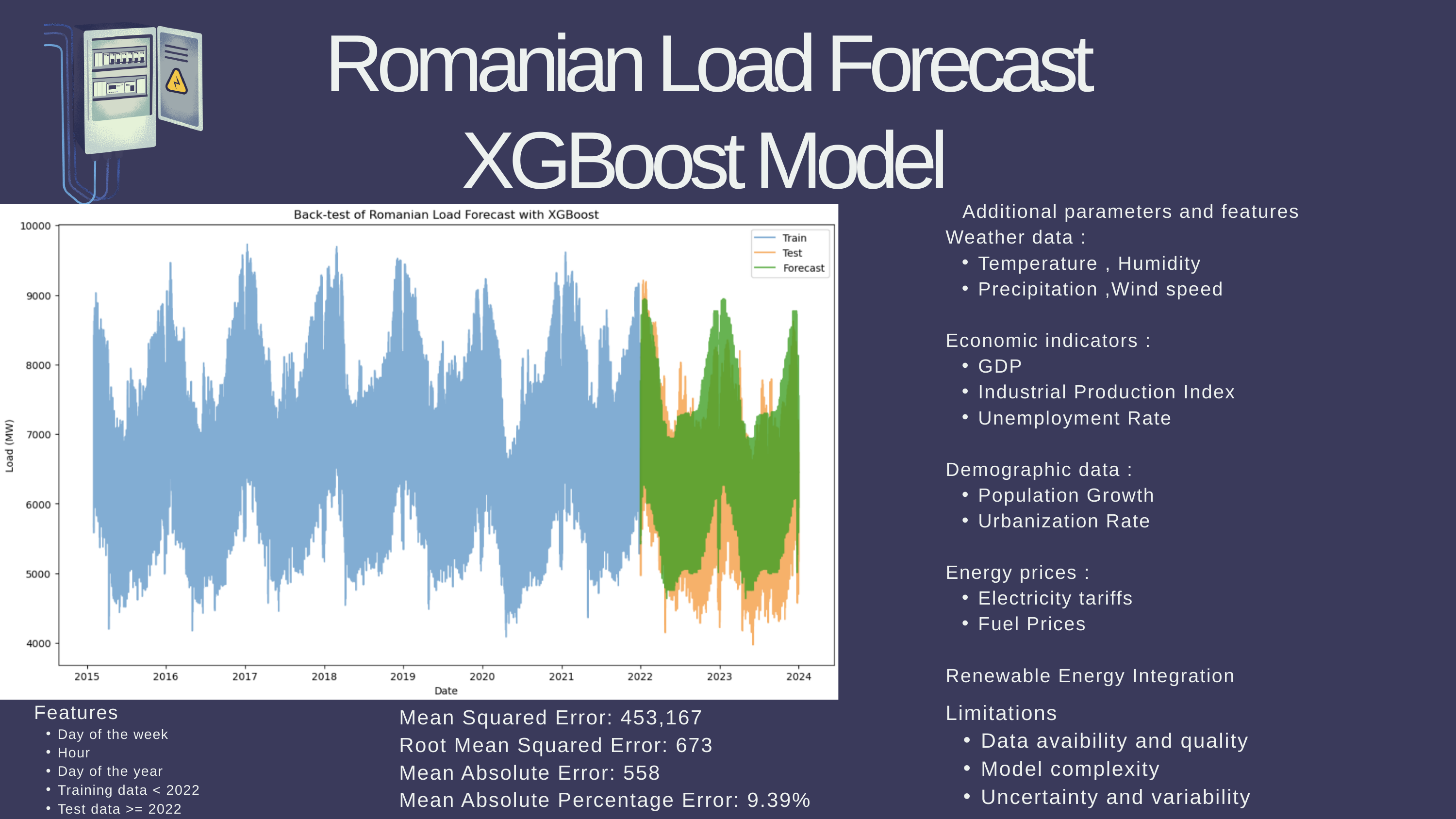

Romanian Load Forecast
XGBoost Model
Additional parameters and features
Weather data :
Temperature , Humidity
Precipitation ,Wind speed

Economic indicators :
GDP
Industrial Production Index
Unemployment Rate

Demographic data :
Population Growth
Urbanization Rate

Energy prices :
Electricity tariffs
Fuel Prices

Renewable Energy Integration

Limitations
Data avaibility and quality
Model complexity
Uncertainty and variability
Features
Day of the week
Hour
Day of the year
Training data < 2022
Test data >= 2022
Mean Squared Error: 453,167
Root Mean Squared Error: 673
Mean Absolute Error: 558
Mean Absolute Percentage Error: 9.39%